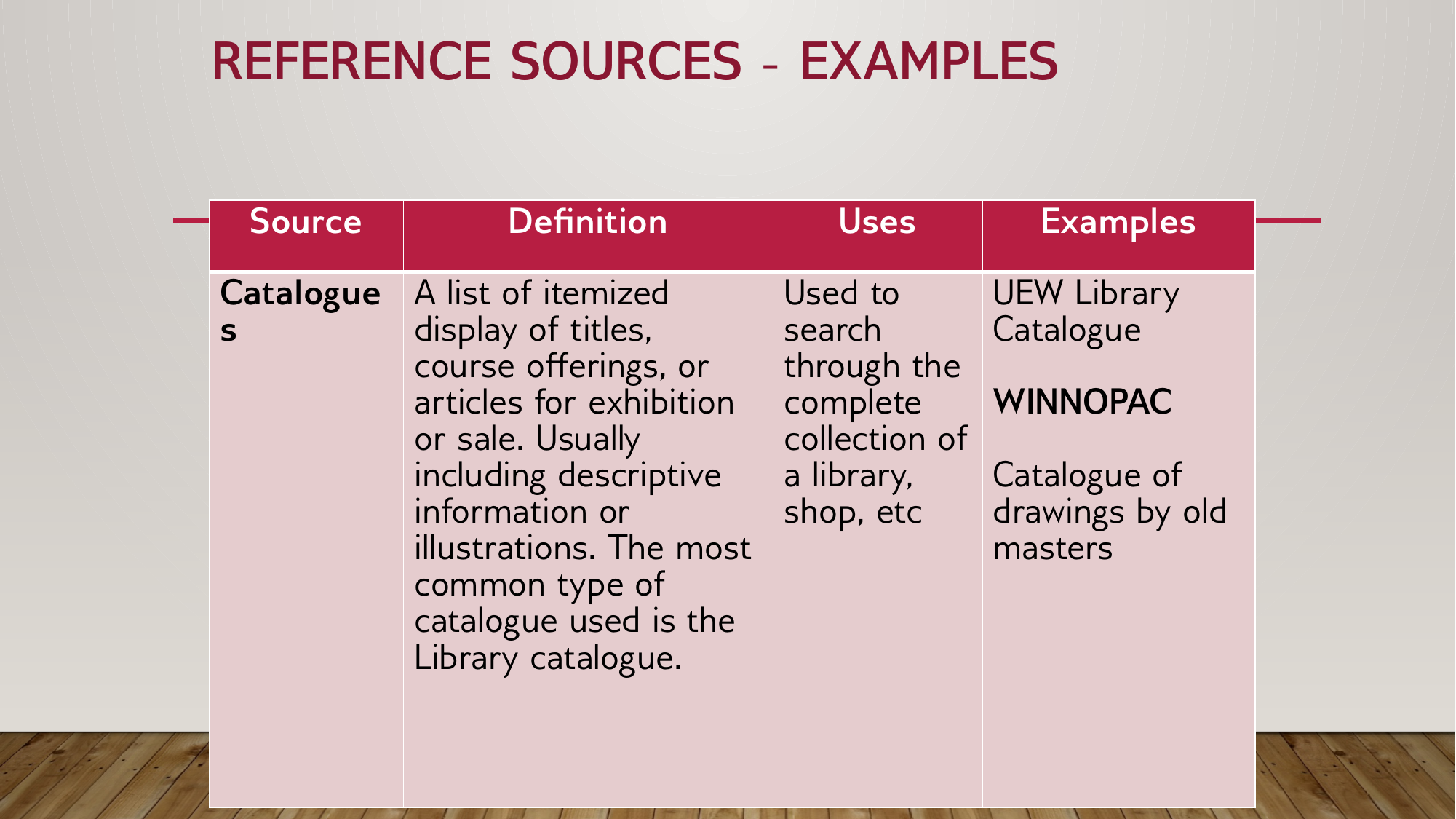

# Reference Sources - Examples
| Source | Definition | Uses | Examples |
| --- | --- | --- | --- |
| Catalogues | A list of itemized display of titles, course offerings, or articles for exhibition or sale. Usually including descriptive information or illustrations. The most common type of catalogue used is the Library catalogue. | Used to search through the complete collection of a library, shop, etc | UEW Library Catalogue WINNOPAC Catalogue of drawings by old masters |